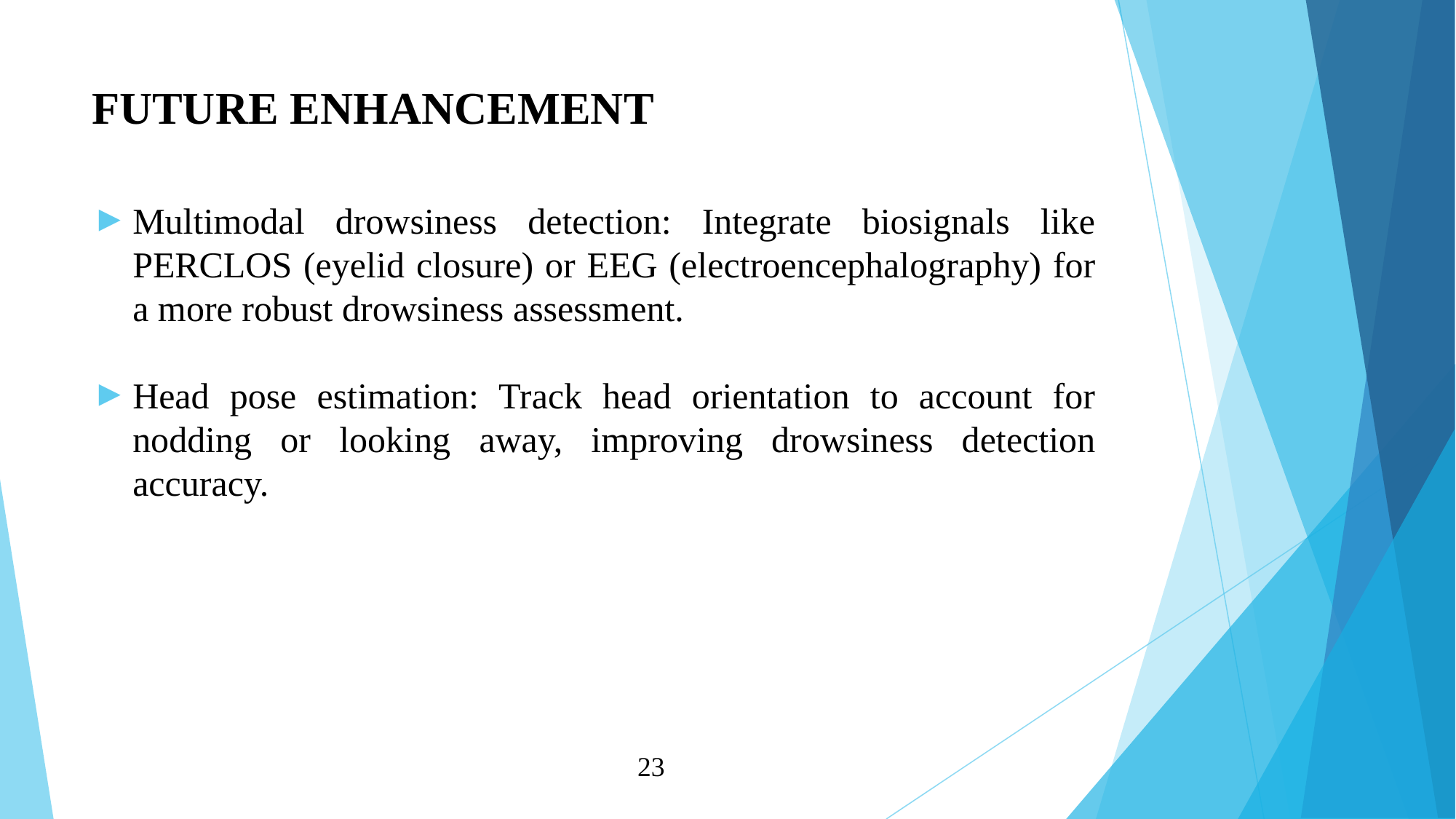

# FUTURE ENHANCEMENT
Multimodal drowsiness detection: Integrate biosignals like PERCLOS (eyelid closure) or EEG (electroencephalography) for a more robust drowsiness assessment.

Head pose estimation: Track head orientation to account for nodding or looking away, improving drowsiness detection accuracy.

23